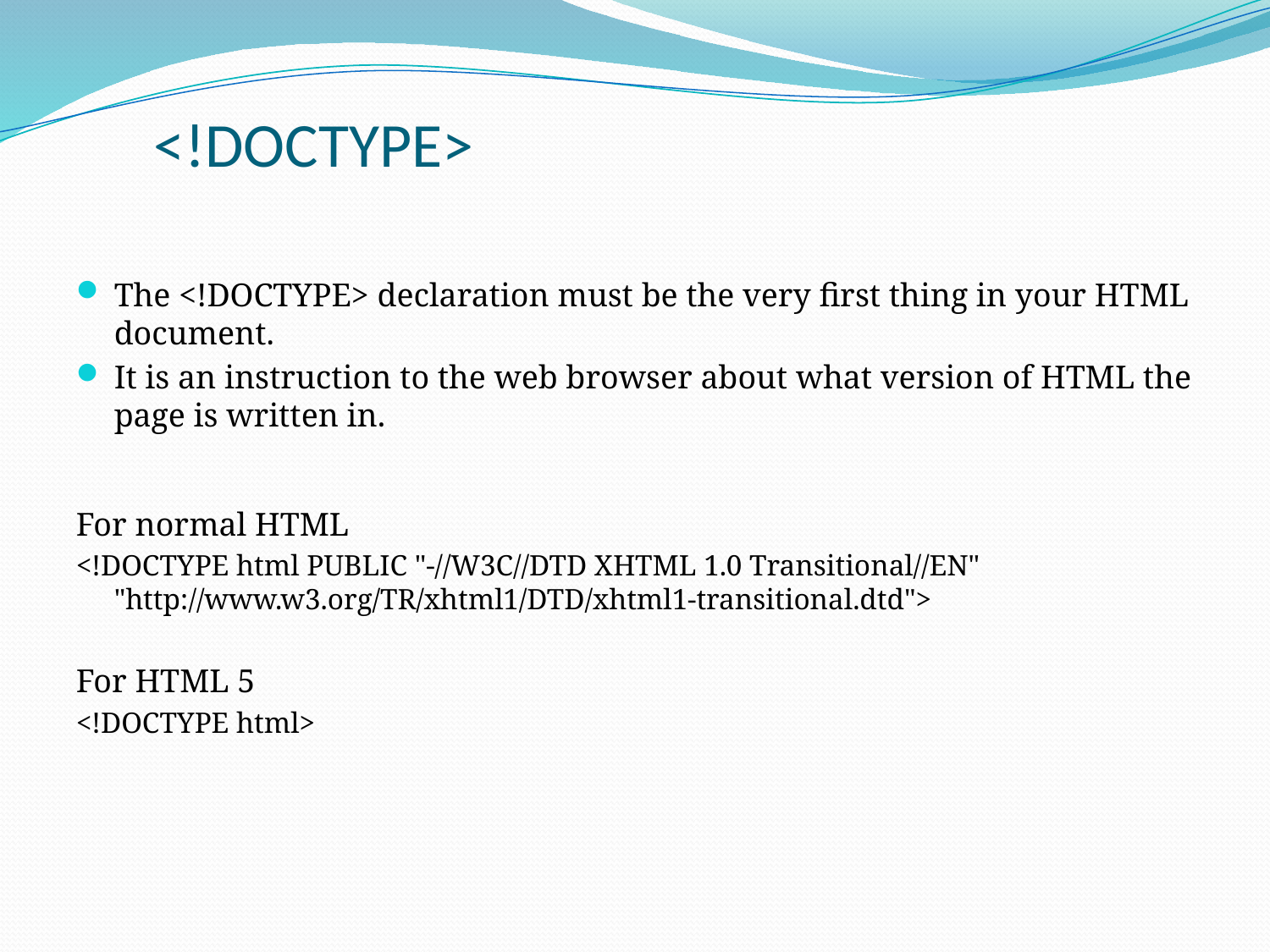

# <!DOCTYPE>
The <!DOCTYPE> declaration must be the very first thing in your HTML document.
It is an instruction to the web browser about what version of HTML the page is written in.

For normal HTML
<!DOCTYPE html PUBLIC "-//W3C//DTD XHTML 1.0 Transitional//EN" "http://www.w3.org/TR/xhtml1/DTD/xhtml1-transitional.dtd">

For HTML 5
<!DOCTYPE html>